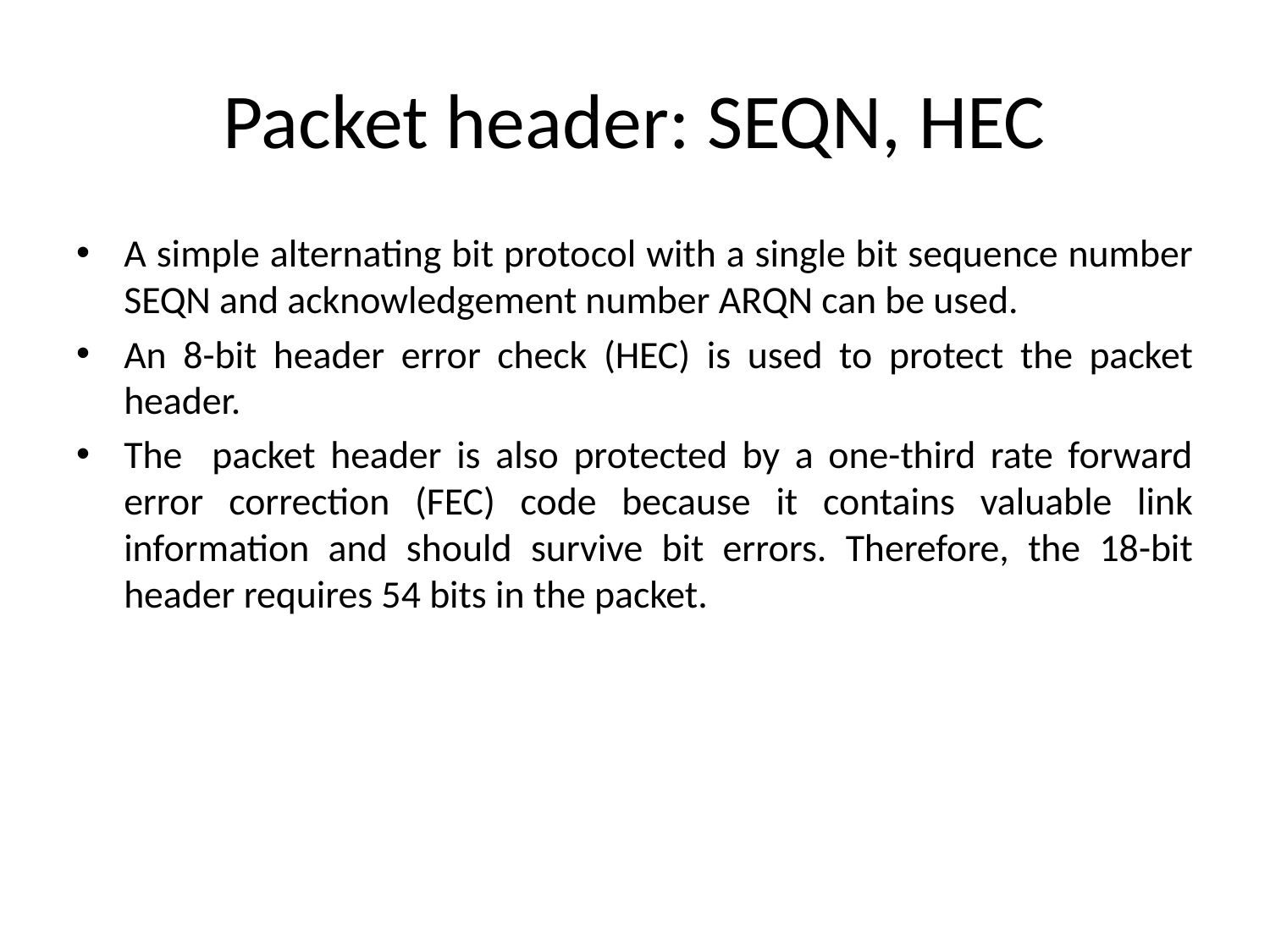

# Packet header: SEQN, HEC
A simple alternating bit protocol with a single bit sequence number SEQN and acknowledgement number ARQN can be used.
An 8-bit header error check (HEC) is used to protect the packet header.
The  packet header is also protected by a one-third rate forward error correction (FEC) code because it contains valuable link information and should survive bit errors. Therefore, the 18-bit header requires 54 bits in the packet.